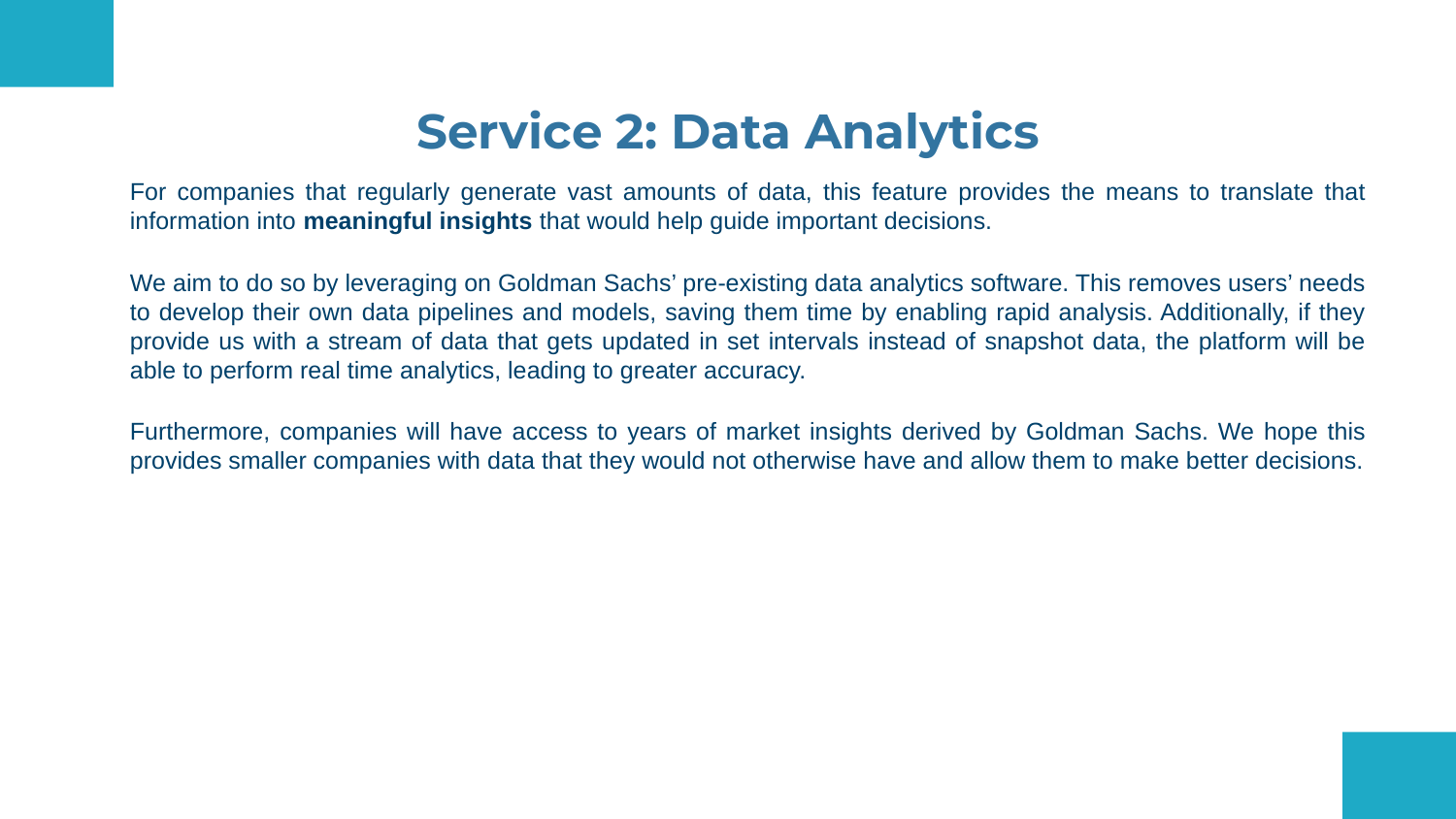

# Service 2: Data Analytics

For companies that regularly generate vast amounts of data, this feature provides the means to translate that information into meaningful insights that would help guide important decisions.
We aim to do so by leveraging on Goldman Sachs’ pre-existing data analytics software. This removes users’ needs to develop their own data pipelines and models, saving them time by enabling rapid analysis. Additionally, if they provide us with a stream of data that gets updated in set intervals instead of snapshot data, the platform will be able to perform real time analytics, leading to greater accuracy.
Furthermore, companies will have access to years of market insights derived by Goldman Sachs. We hope this provides smaller companies with data that they would not otherwise have and allow them to make better decisions.